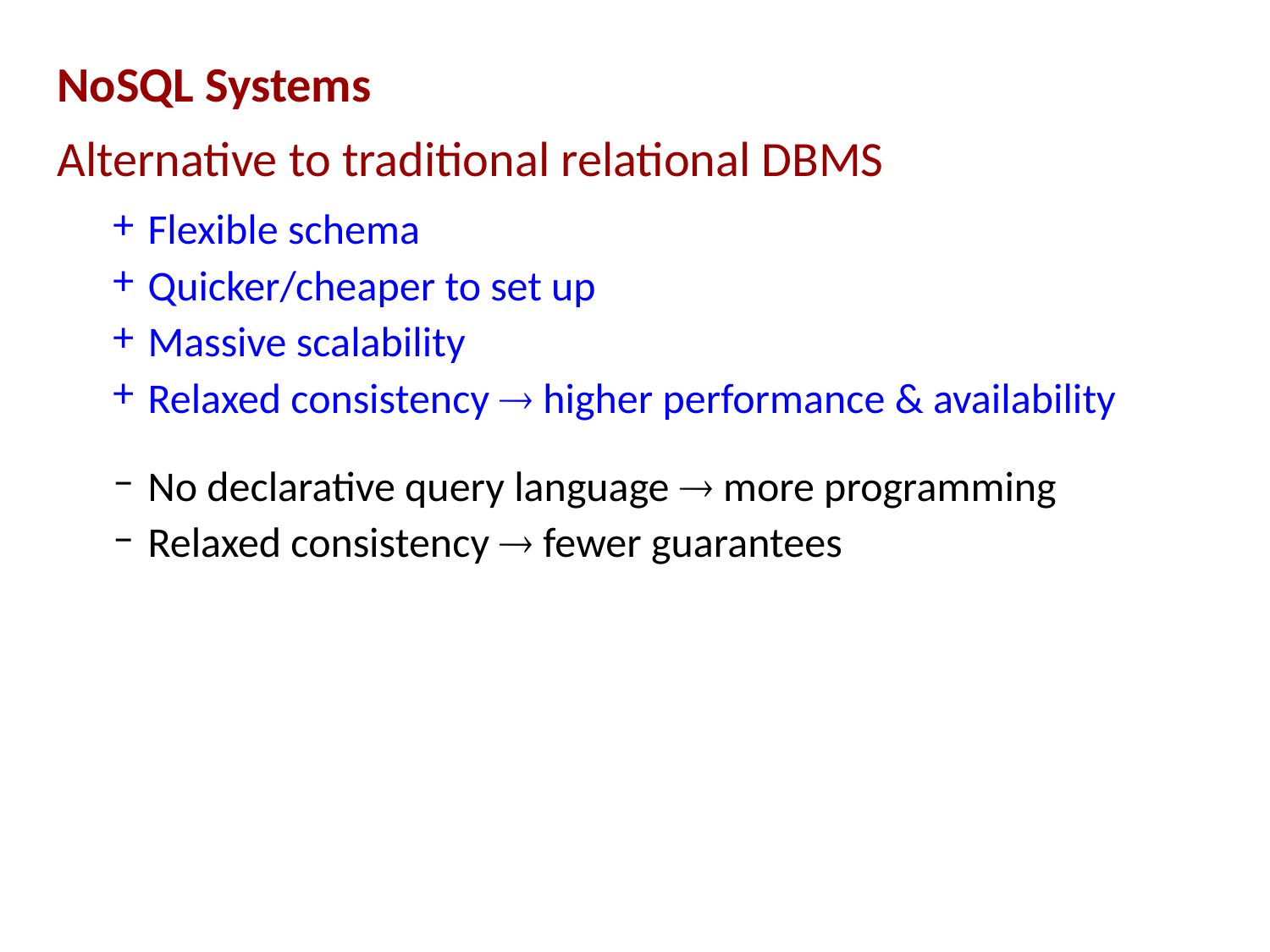

NoSQL Systems
Alternative to traditional relational DBMS
 Flexible schema
 Quicker/cheaper to set up
 Massive scalability
 Relaxed consistency → higher performance & availability
 No declarative query language → more programming
 Relaxed consistency → fewer guarantees